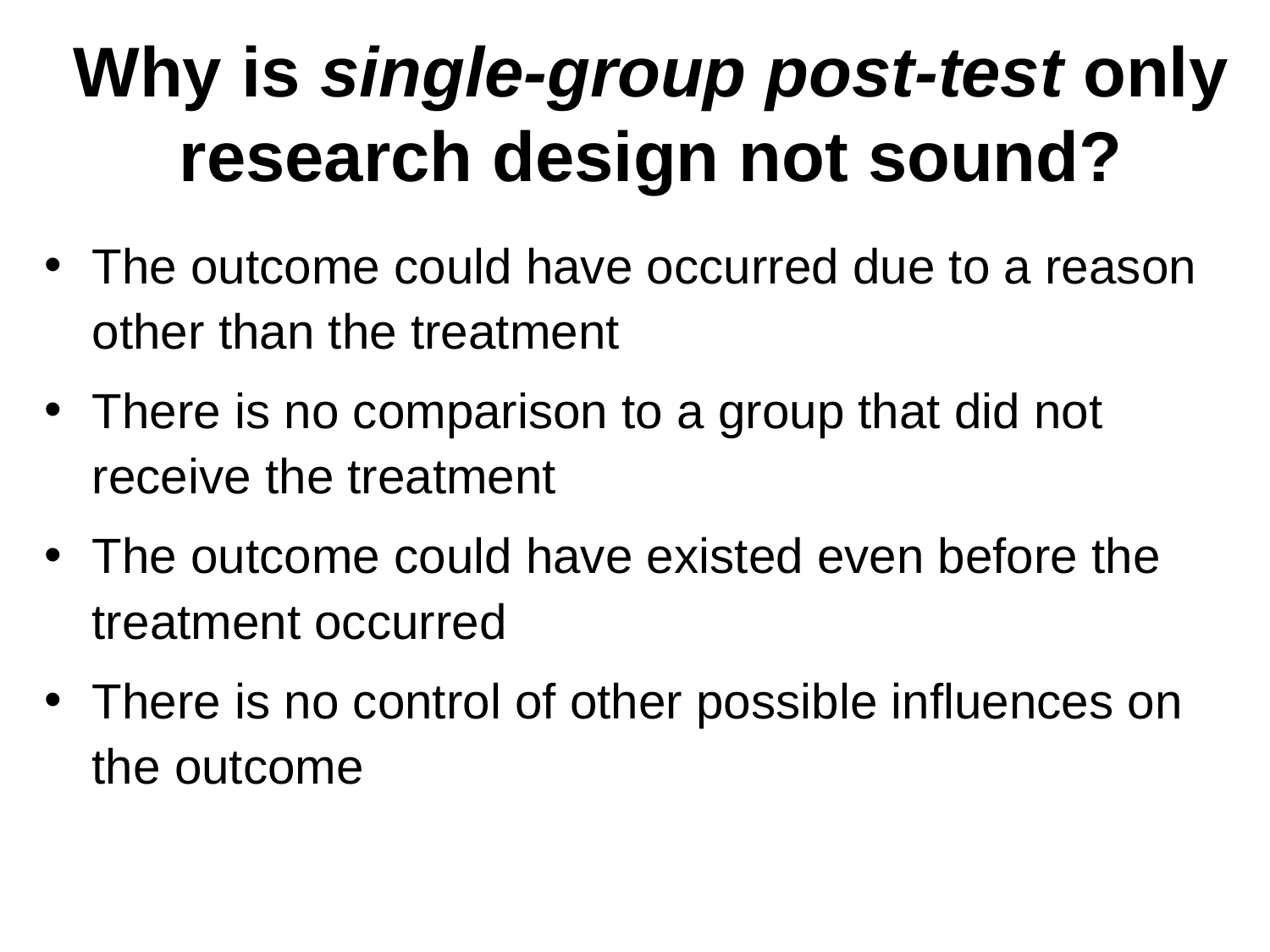

Why is single-group post-test only research design not sound?
The outcome could have occurred due to a reason other than the treatment
There is no comparison to a group that did not receive the treatment
The outcome could have existed even before the treatment occurred
There is no control of other possible influences on the outcome